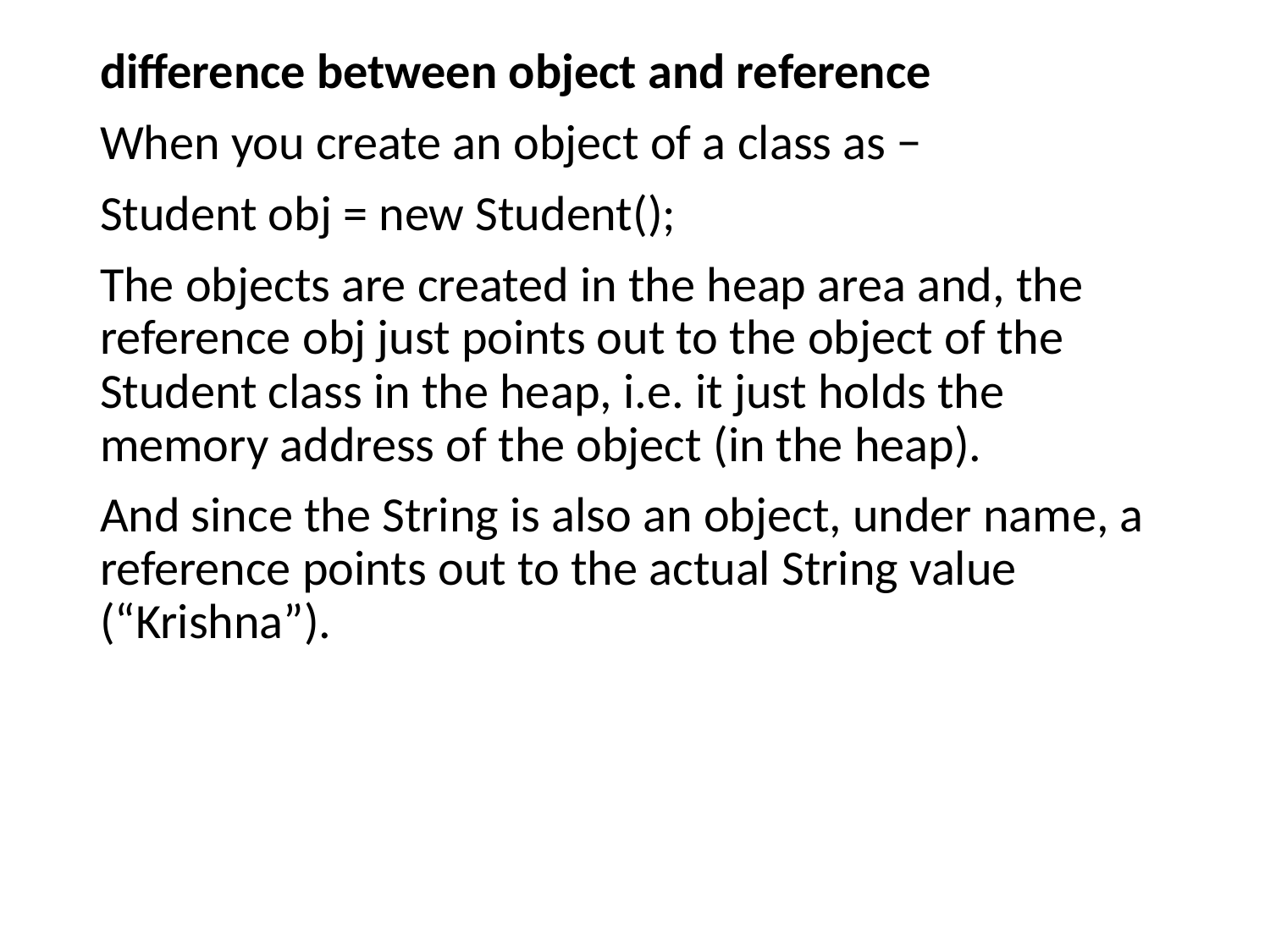

difference between object and reference
When you create an object of a class as −
Student obj = new Student();
The objects are created in the heap area and, the reference obj just points out to the object of the Student class in the heap, i.e. it just holds the memory address of the object (in the heap).
And since the String is also an object, under name, a reference points out to the actual String value (“Krishna”).